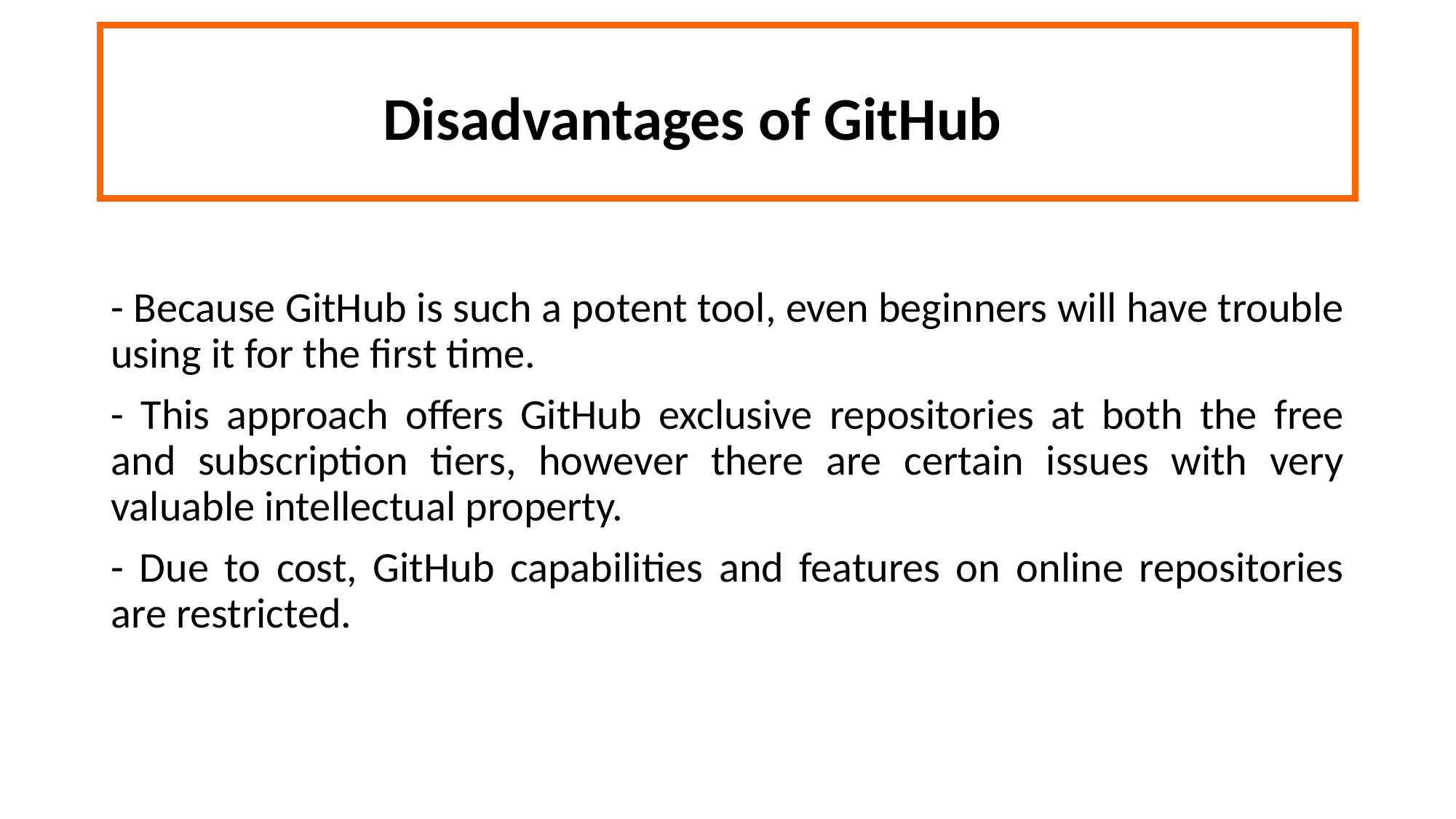

Disadvantages of GitHub
- Because GitHub is such a potent tool, even beginners will have trouble using it for the first time.
- This approach offers GitHub exclusive repositories at both the free and subscription tiers, however there are certain issues with very valuable intellectual property.
- Due to cost, GitHub capabilities and features on online repositories are restricted.